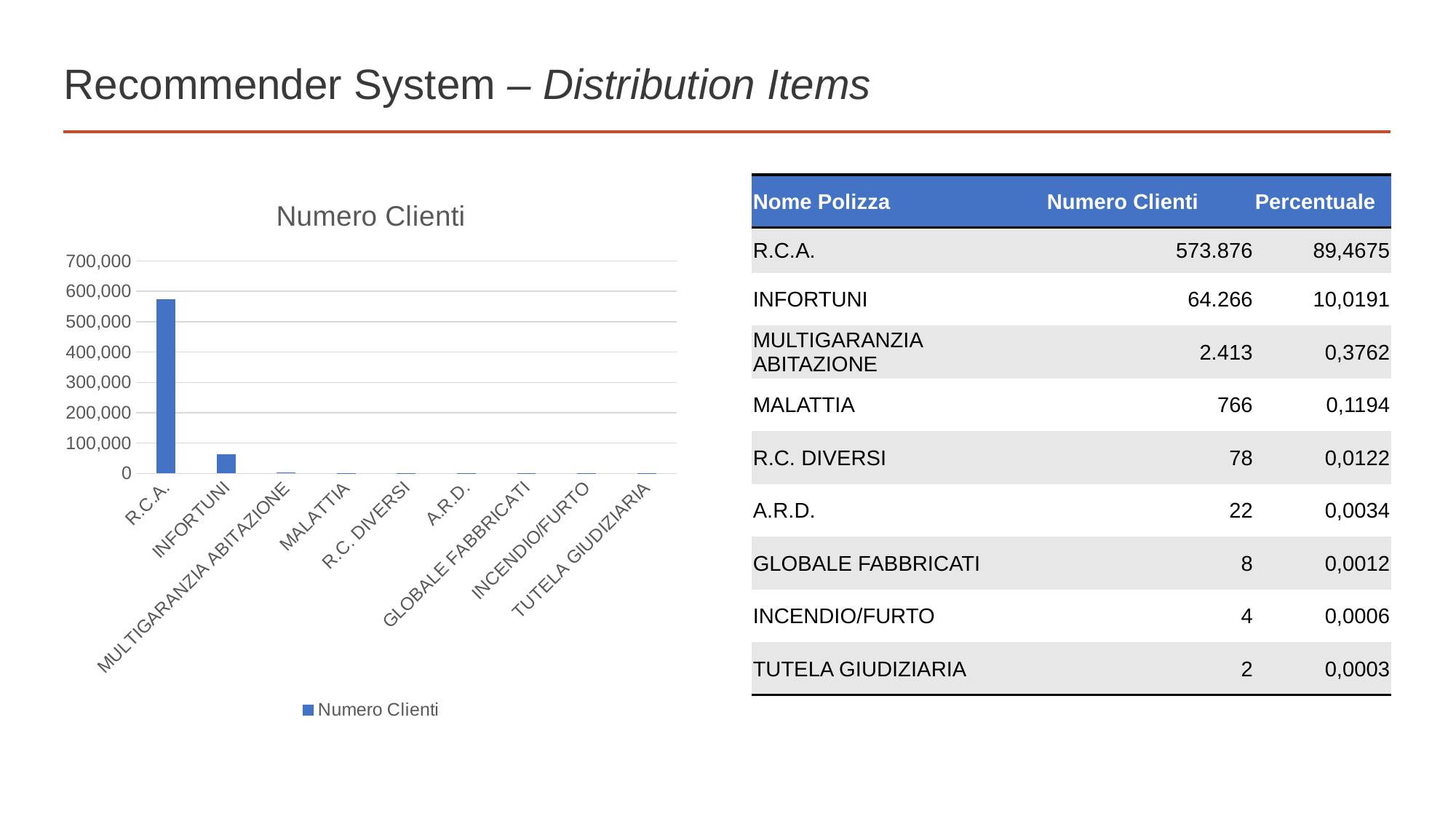

# Recommender System – Distribution Items

### Chart:

| Category | Numero Clienti |
|---|---|
| R.C.A. | 573876.0 |
| INFORTUNI | 64266.0 |
| MULTIGARANZIA ABITAZIONE | 2413.0 |
| MALATTIA | 766.0 |
| R.C. DIVERSI | 78.0 |
| A.R.D. | 22.0 |
| GLOBALE FABBRICATI | 8.0 |
| INCENDIO/FURTO | 4.0 |
| TUTELA GIUDIZIARIA | 2.0 |
| Nome Polizza | Numero Clienti | Percentuale |
| --- | --- | --- |
| R.C.A. | 573.876 | 89,4675 |
| INFORTUNI | 64.266 | 10,0191 |
| MULTIGARANZIA ABITAZIONE | 2.413 | 0,3762 |
| MALATTIA | 766 | 0,1194 |
| R.C. DIVERSI | 78 | 0,0122 |
| A.R.D. | 22 | 0,0034 |
| GLOBALE FABBRICATI | 8 | 0,0012 |
| INCENDIO/FURTO | 4 | 0,0006 |
| TUTELA GIUDIZIARIA | 2 | 0,0003 |